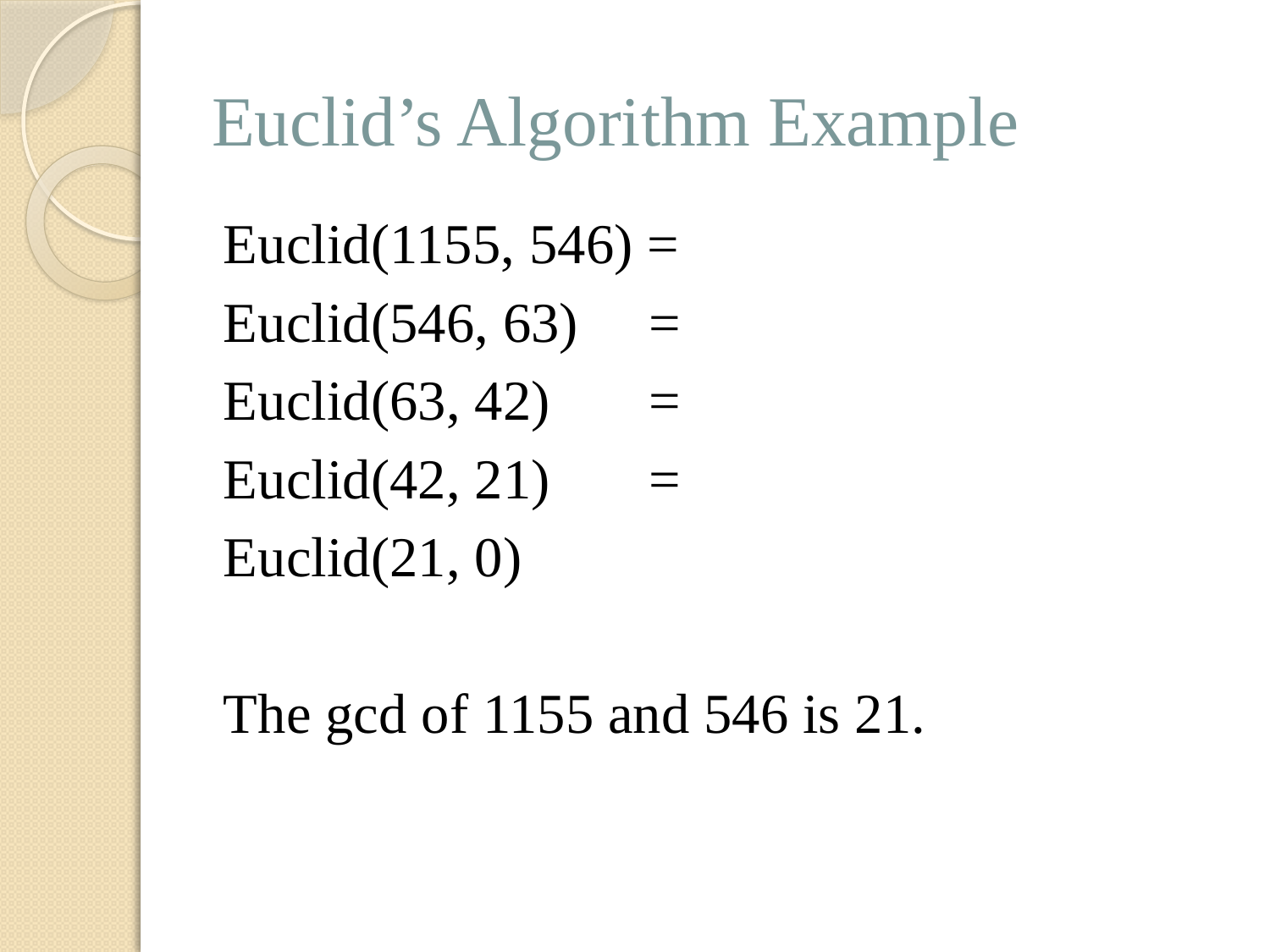

# Euclid’s Algorithm Example
Euclid(1155, 546) =
Euclid(546, 63)     =
Euclid(63, 42)       =
Euclid(42, 21)       =
Euclid(21, 0)

The gcd of 1155 and 546 is 21.